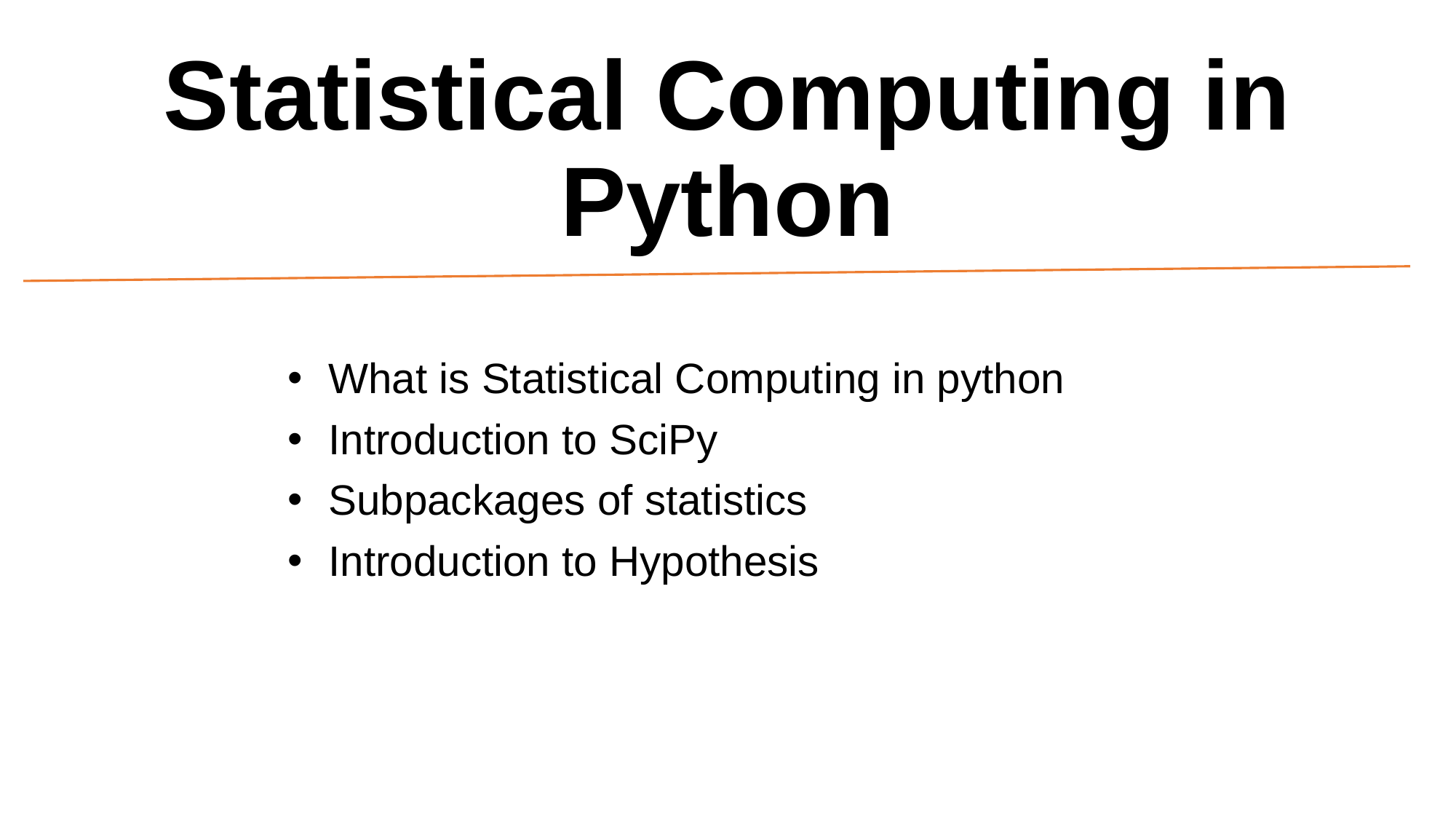

# Statistical Computing in Python
What is Statistical Computing in python
Introduction to SciPy
Subpackages of statistics
Introduction to Hypothesis